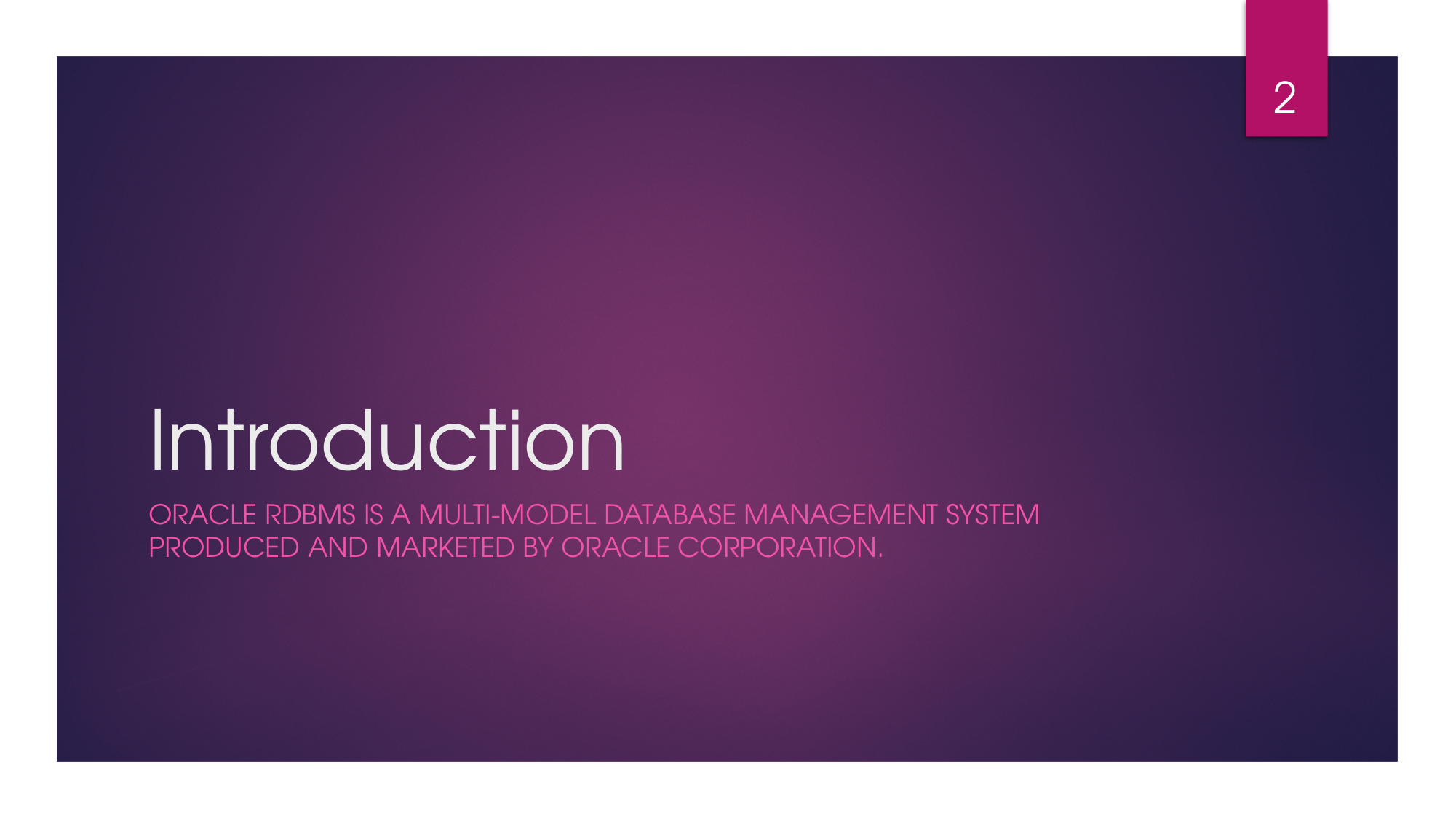

2
# Introduction
Oracle RDBMS is a multi-model database management system produced and marketed by Oracle Corporation.